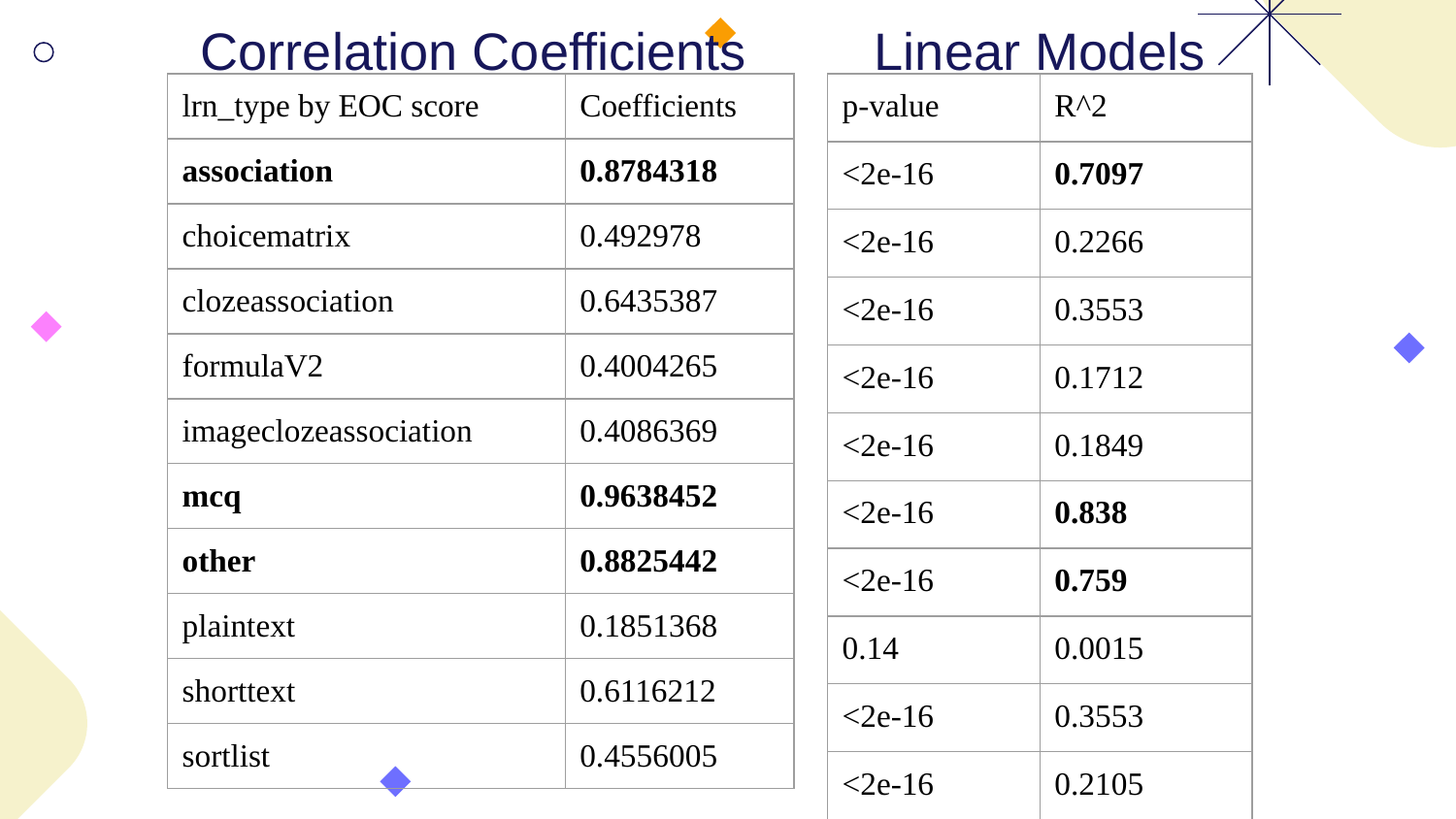

Correlation Coefficients
Linear Models
| p-value | R^2 |
| --- | --- |
| <2e-16 | 0.7097 |
| <2e-16 | 0.2266 |
| <2e-16 | 0.3553 |
| <2e-16 | 0.1712 |
| <2e-16 | 0.1849 |
| <2e-16 | 0.838 |
| <2e-16 | 0.759 |
| 0.14 | 0.0015 |
| <2e-16 | 0.3553 |
| <2e-16 | 0.2105 |
| lrn\_type by EOC score | Coefficients |
| --- | --- |
| association | 0.8784318 |
| choicematrix | 0.492978 |
| clozeassociation | 0.6435387 |
| formulaV2 | 0.4004265 |
| imageclozeassociation | 0.4086369 |
| mcq | 0.9638452 |
| other | 0.8825442 |
| plaintext | 0.1851368 |
| shorttext | 0.6116212 |
| sortlist | 0.4556005 |